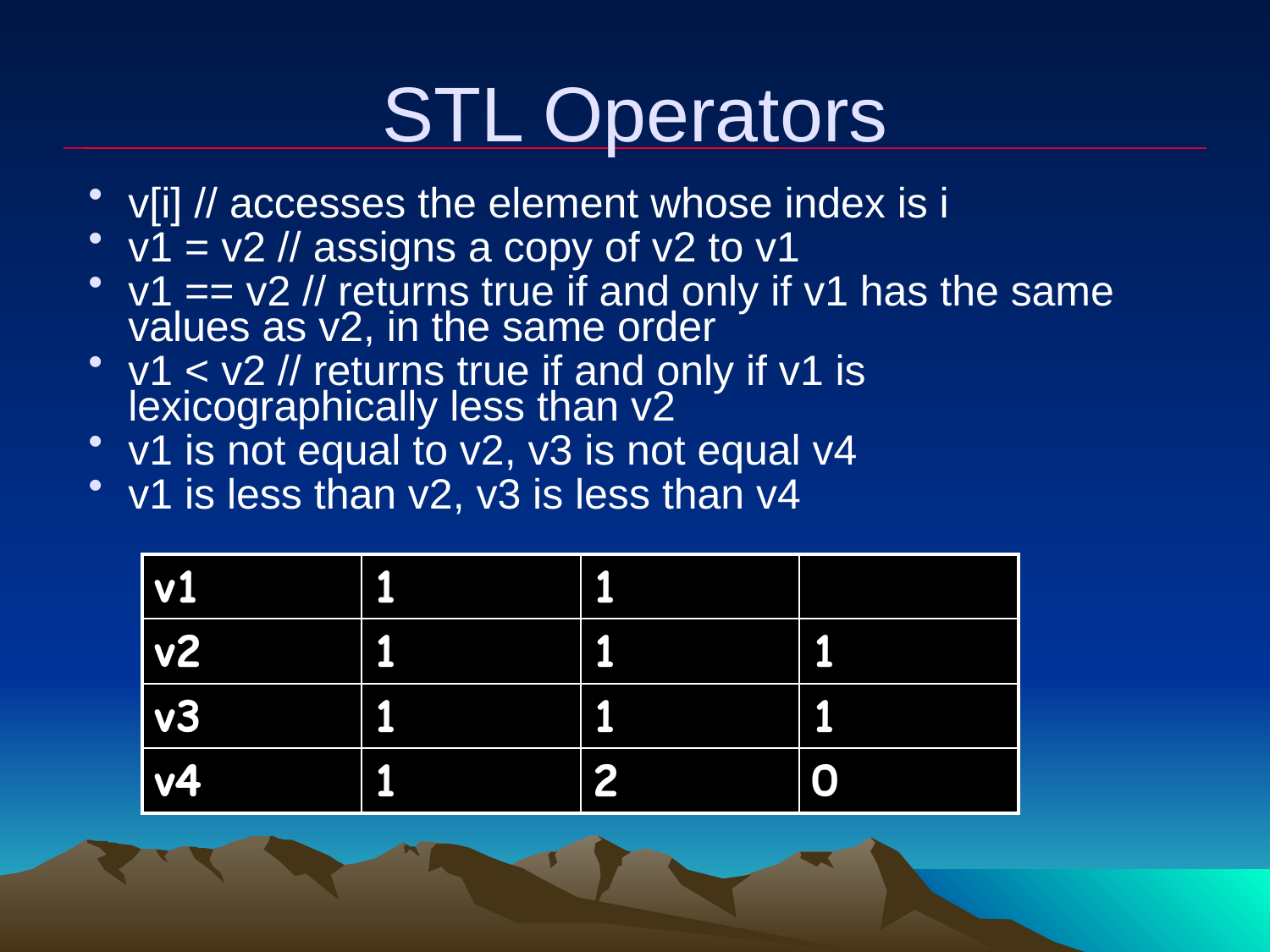

# STL Operators
v[i] // accesses the element whose index is i
v1 = v2 // assigns a copy of v2 to v1
v1 == v2 // returns true if and only if v1 has the same values as v2, in the same order
v1 < v2 // returns true if and only if v1 is lexicographically less than v2
v1 is not equal to v2, v3 is not equal v4
v1 is less than v2, v3 is less than v4

| v1 | 1 | 1 |  |
| --- | --- | --- | --- |
| v2 | 1 | 1 | 1 |
| v3 | 1 | 1 | 1 |
| v4 | 1 | 2 | 0 |